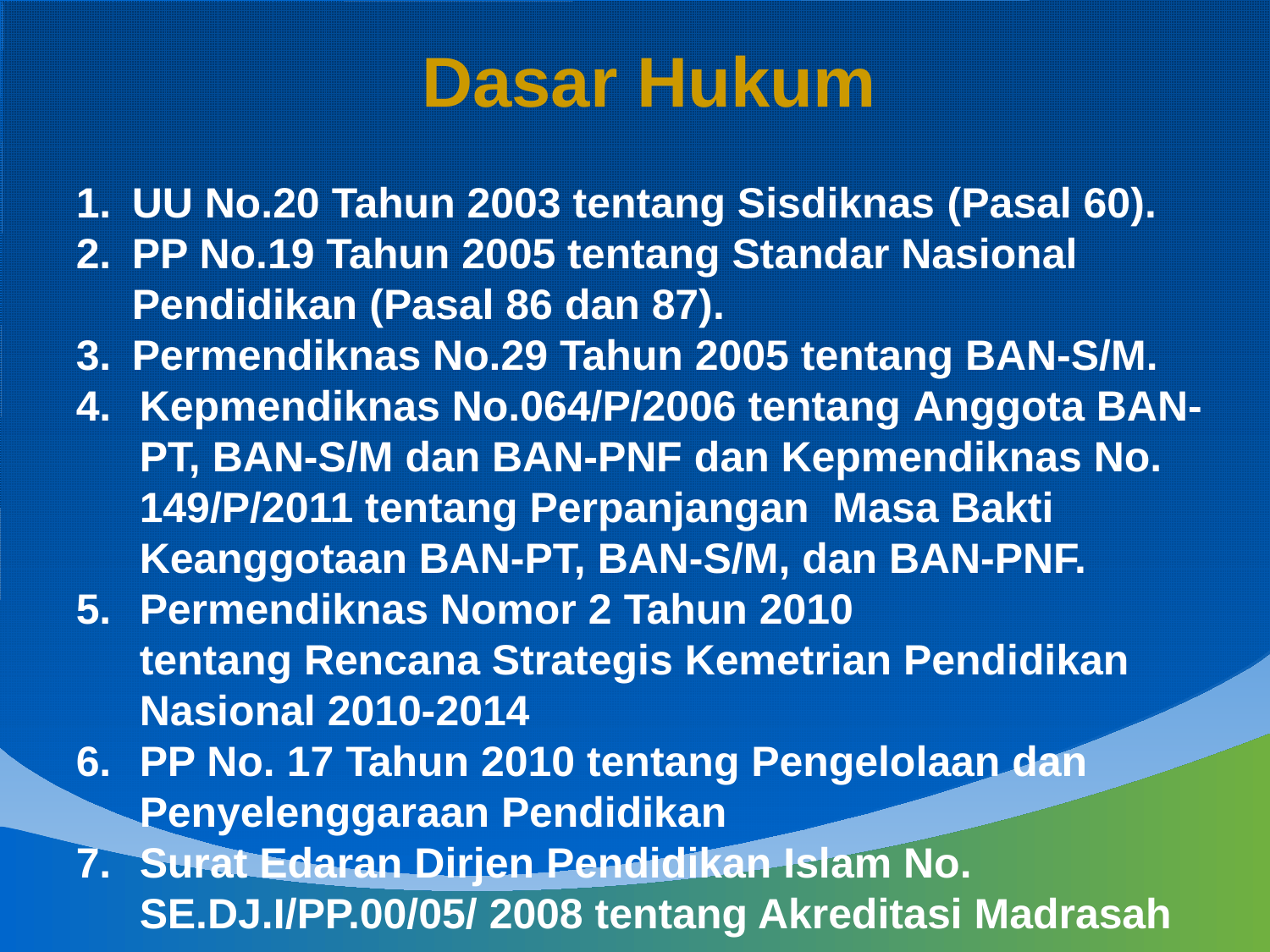

Dasar Hukum
1.	UU No.20 Tahun 2003 tentang Sisdiknas (Pasal 60).
2.	PP No.19 Tahun 2005 tentang Standar Nasional Pendidikan (Pasal 86 dan 87).
3.	Permendiknas No.29 Tahun 2005 tentang BAN-S/M.
Kepmendiknas No.064/P/2006 tentang Anggota BAN-PT, BAN-S/M dan BAN-PNF dan Kepmendiknas No. 149/P/2011 tentang Perpanjangan  Masa Bakti Keanggotaan BAN-PT, BAN-S/M, dan BAN-PNF.
Permendiknas Nomor 2 Tahun 2010
tentang Rencana Strategis Kemetrian Pendidikan Nasional 2010-2014
PP No. 17 Tahun 2010 tentang Pengelolaan dan Penyelenggaraan Pendidikan
Surat Edaran Dirjen Pendidikan Islam No. SE.DJ.I/PP.00/05/ 2008 tentang Akreditasi Madrasah